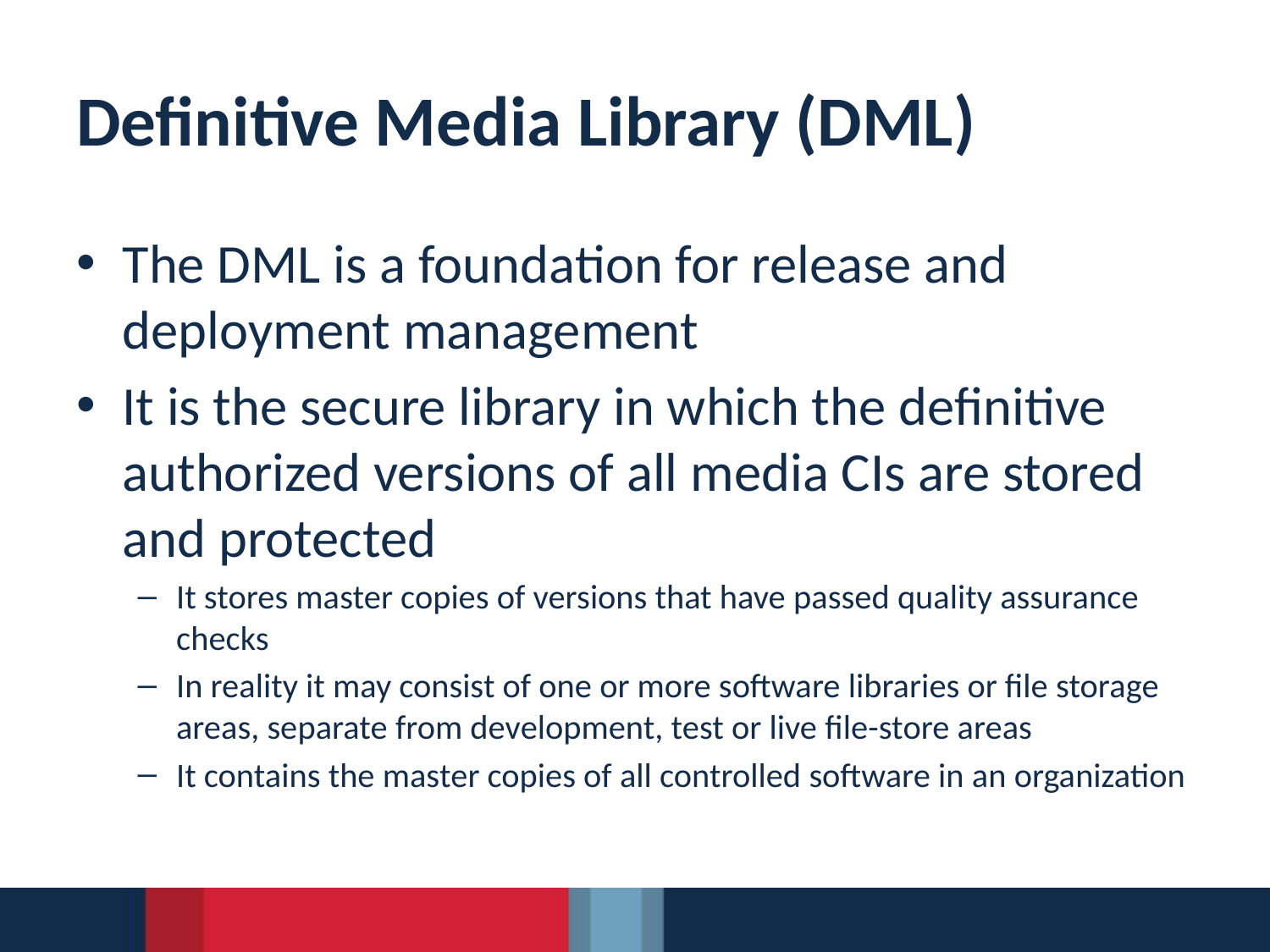

# Definitive Media Library (DML)
The DML is a foundation for release and deployment management
It is the secure library in which the definitive authorized versions of all media CIs are stored and protected
It stores master copies of versions that have passed quality assurance checks
In reality it may consist of one or more software libraries or file storage areas, separate from development, test or live file-store areas
It contains the master copies of all controlled software in an organization